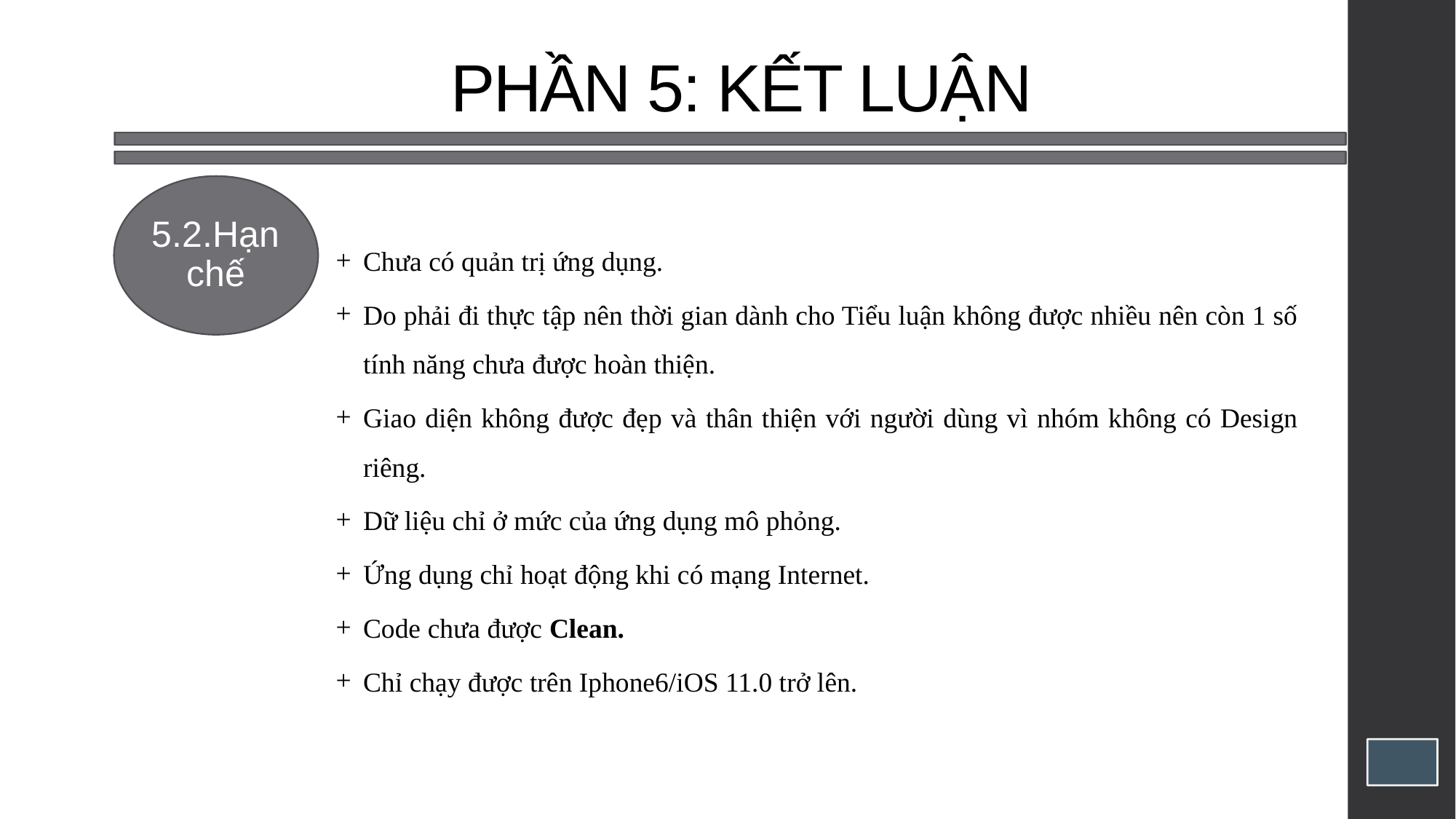

PHẦN 5: KẾT LUẬN

5.2.Hạn chế
Chưa có quản trị ứng dụng.
Do phải đi thực tập nên thời gian dành cho Tiểu luận không được nhiều nên còn 1 số tính năng chưa được hoàn thiện.
Giao diện không được đẹp và thân thiện với người dùng vì nhóm không có Design riêng.
Dữ liệu chỉ ở mức của ứng dụng mô phỏng.
Ứng dụng chỉ hoạt động khi có mạng Internet.
Code chưa được Clean.
Chỉ chạy được trên Iphone6/iOS 11.0 trở lên.
19